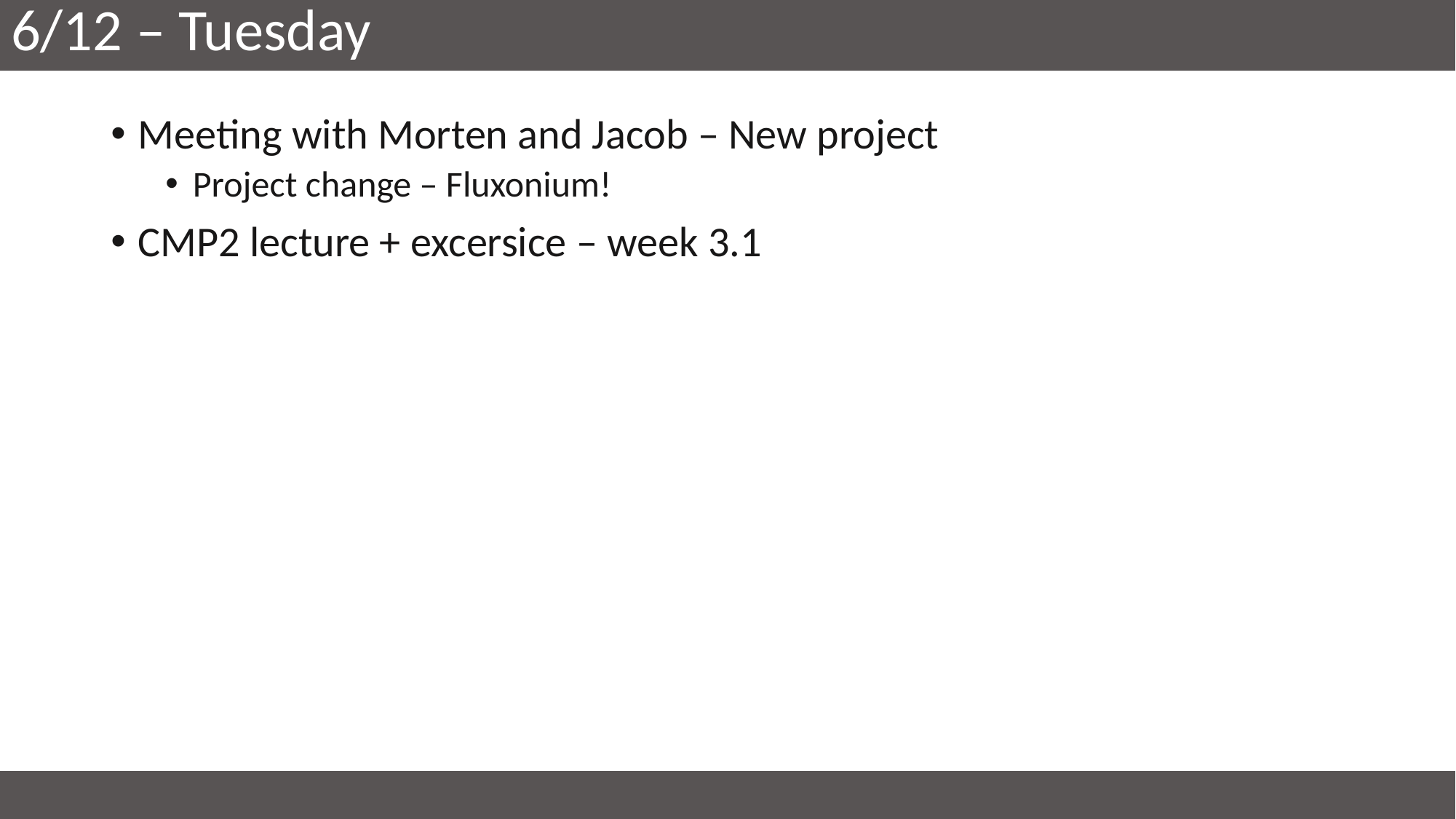

# 6/12 – Tuesday
Meeting with Morten and Jacob – New project
Project change – Fluxonium!
CMP2 lecture + excersice – week 3.1